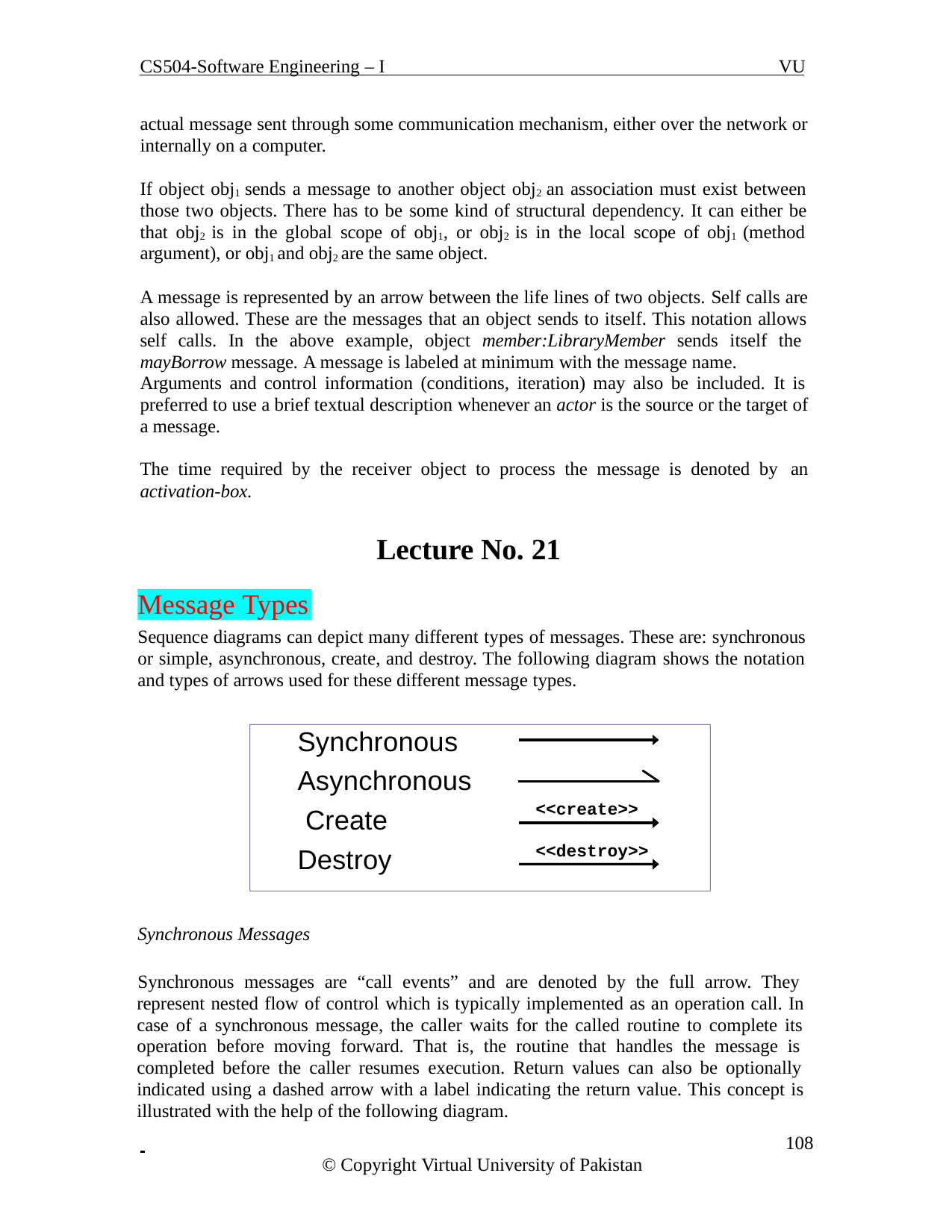

CS504-Software Engineering – I	VU

actual message sent through some communication mechanism, either over the network or  internally on a computer.

If object obj1 sends a message to another object obj2 an association must exist between  those two objects. There has to be some kind of structural dependency. It can either be  that obj2 is in the global scope of obj1, or obj2 is in the local scope of obj1 (method  argument), or obj1 and obj2 are the same object.

A message is represented by an arrow between the life lines of two objects. Self calls are  also allowed. These are the messages that an object sends to itself. This notation allows  self calls. In the above example, object member:LibraryMember sends itself the  mayBorrow message. A message is labeled at minimum with the message name.
Arguments and control information (conditions, iteration) may also be included. It is  preferred to use a brief textual description whenever an actor is the source or the target of  a message.

The  time  required  by  the  receiver  object  to  process  the  message  is  denoted  by  an
activation-box.

Lecture No. 21

Message Types
Sequence diagrams can depict many different types of messages. These are: synchronous  or simple, asynchronous, create, and destroy. The following diagram shows the notation  and types of arrows used for these different message types.
Synchronous  Asynchronous  Create  Destroy

<<create>>

<<destroy>>

Synchronous Messages

Synchronous messages are “call events” and are denoted by the full arrow. They  represent nested flow of control which is typically implemented as an operation call. In  case of a synchronous message, the caller waits for the called routine to complete its  operation before moving forward. That is, the routine that handles the message is  completed before the caller resumes execution. Return values can also be optionally  indicated using a dashed arrow with a label indicating the return value. This concept is  illustrated with the help of the following diagram.
 	108
© Copyright Virtual University of Pakistan